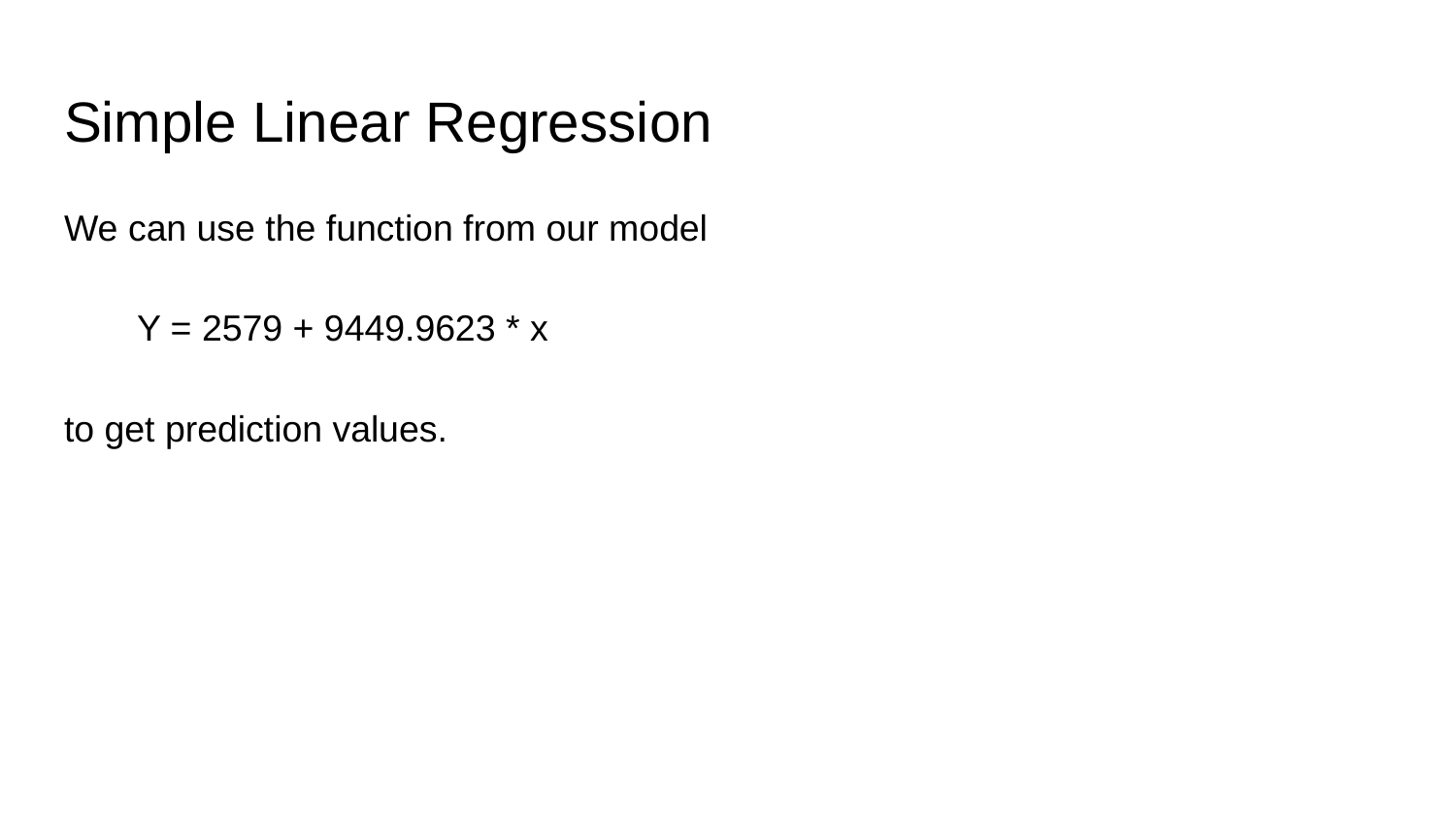

# Simple Linear Regression
We can use the function from our model

Y = 2579 + 9449.9623 * x

to get prediction values.